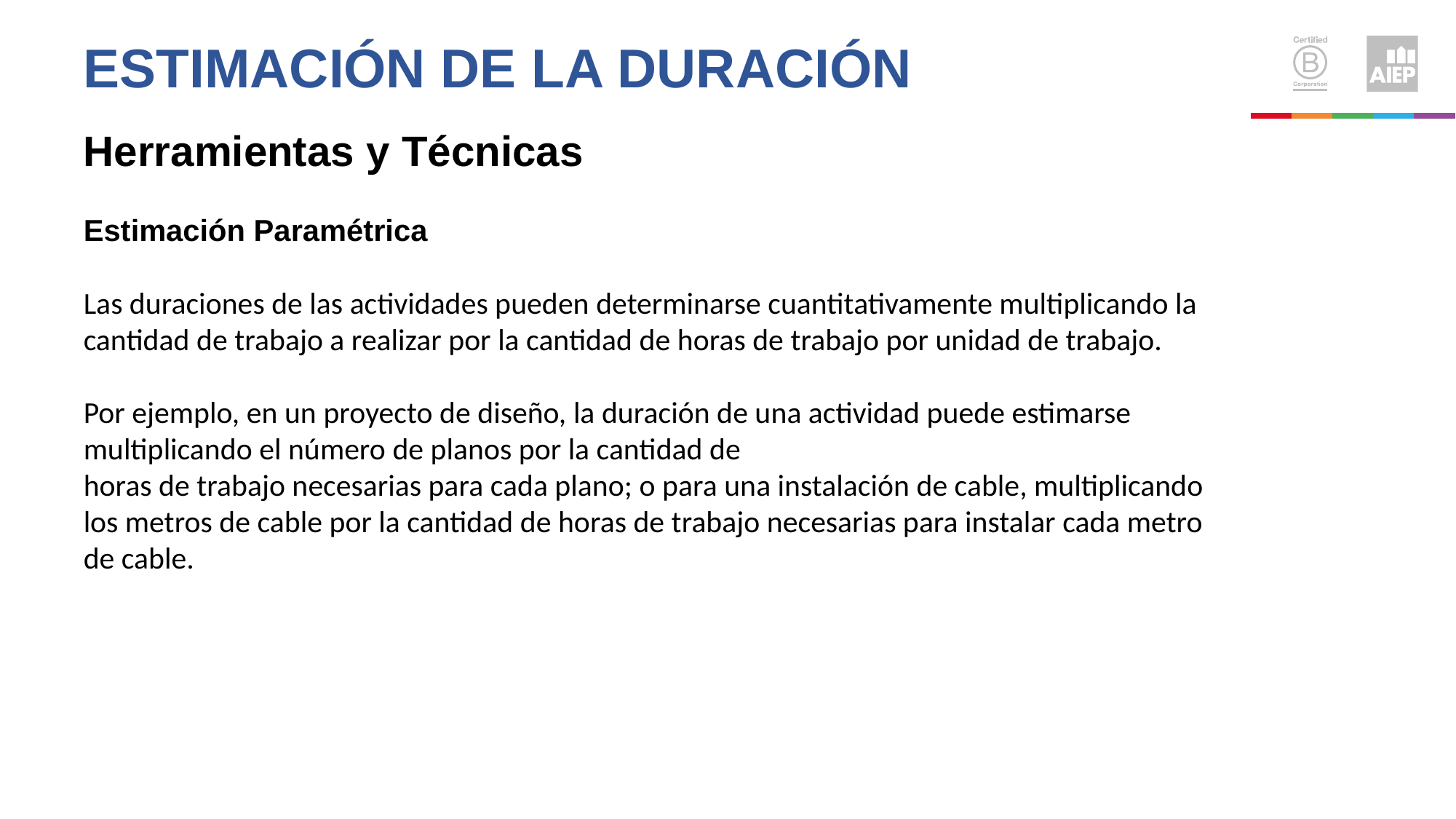

ESTIMACIÓN de la DURACIÓN
Herramientas y Técnicas

Estimación Paramétrica

Las duraciones de las actividades pueden determinarse cuantitativamente multiplicando la cantidad de trabajo a realizar por la cantidad de horas de trabajo por unidad de trabajo.

Por ejemplo, en un proyecto de diseño, la duración de una actividad puede estimarse multiplicando el número de planos por la cantidad de
horas de trabajo necesarias para cada plano; o para una instalación de cable, multiplicando los metros de cable por la cantidad de horas de trabajo necesarias para instalar cada metro de cable.